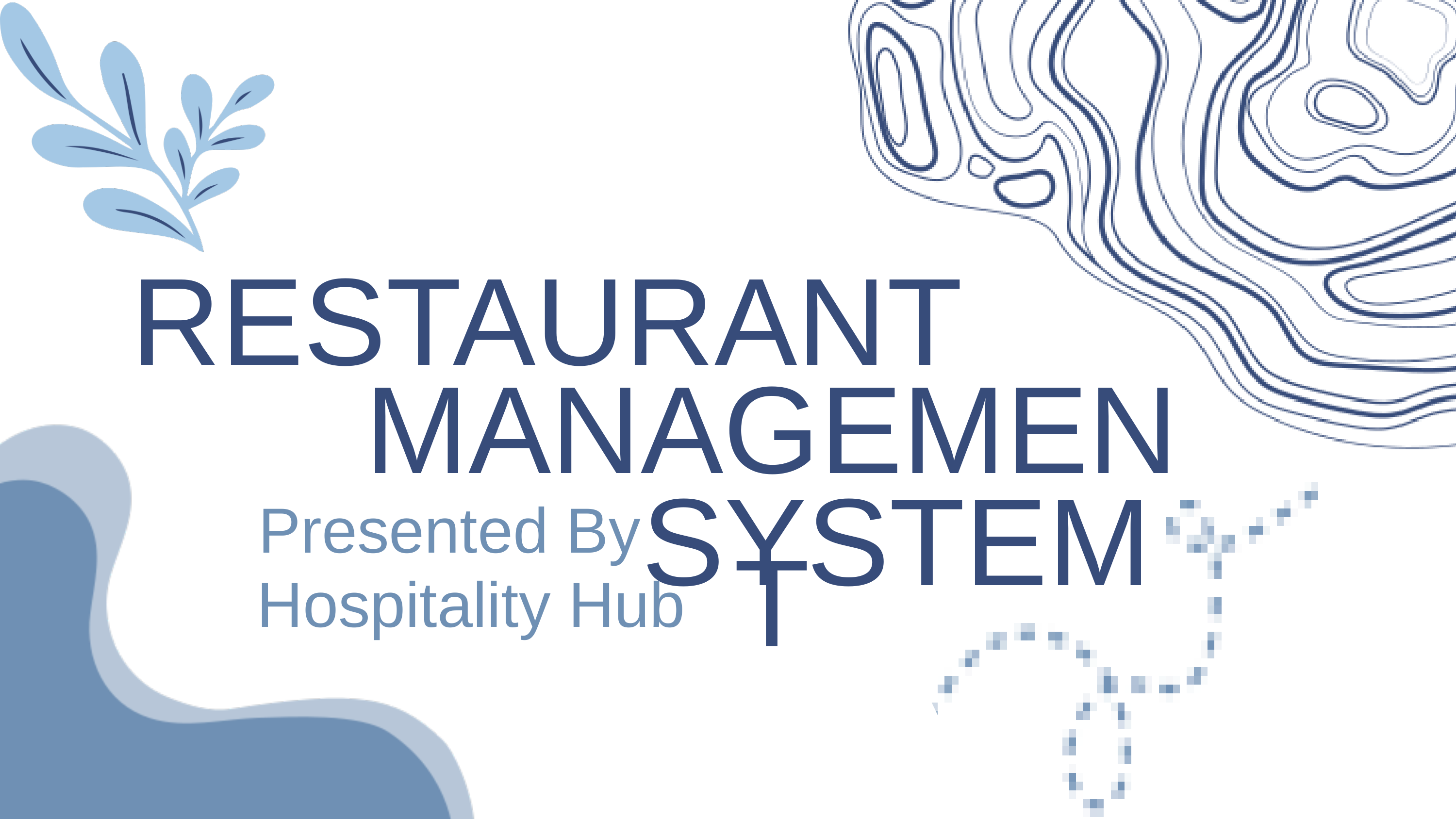

RESTAURANT
MANAGEMENT

SYSTEM
Presented By

Hospitality Hub